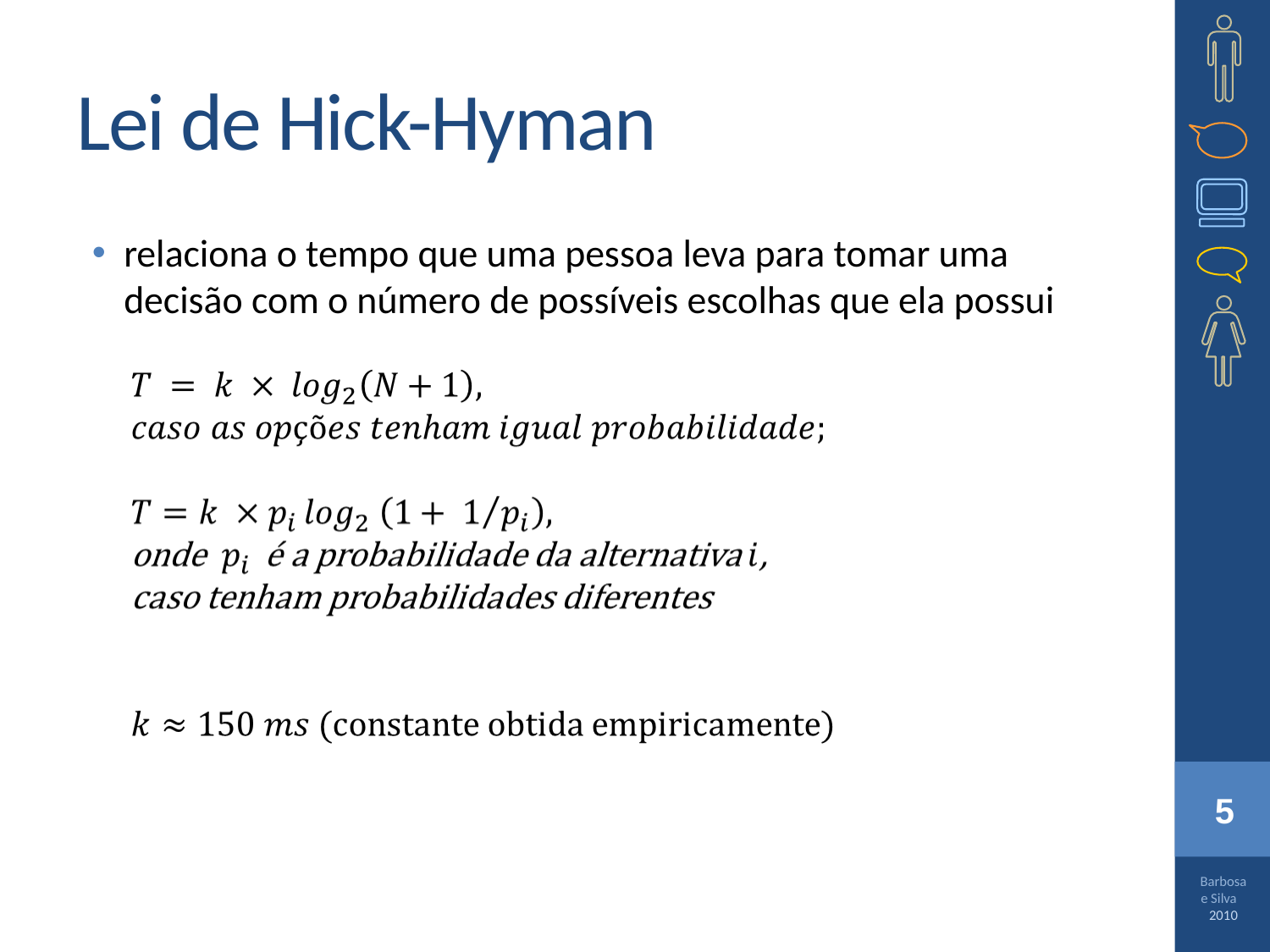

Lei de Hick-Hyman
relaciona o tempo que uma pessoa leva para tomar uma decisão com o número de possíveis escolhas que ela possui